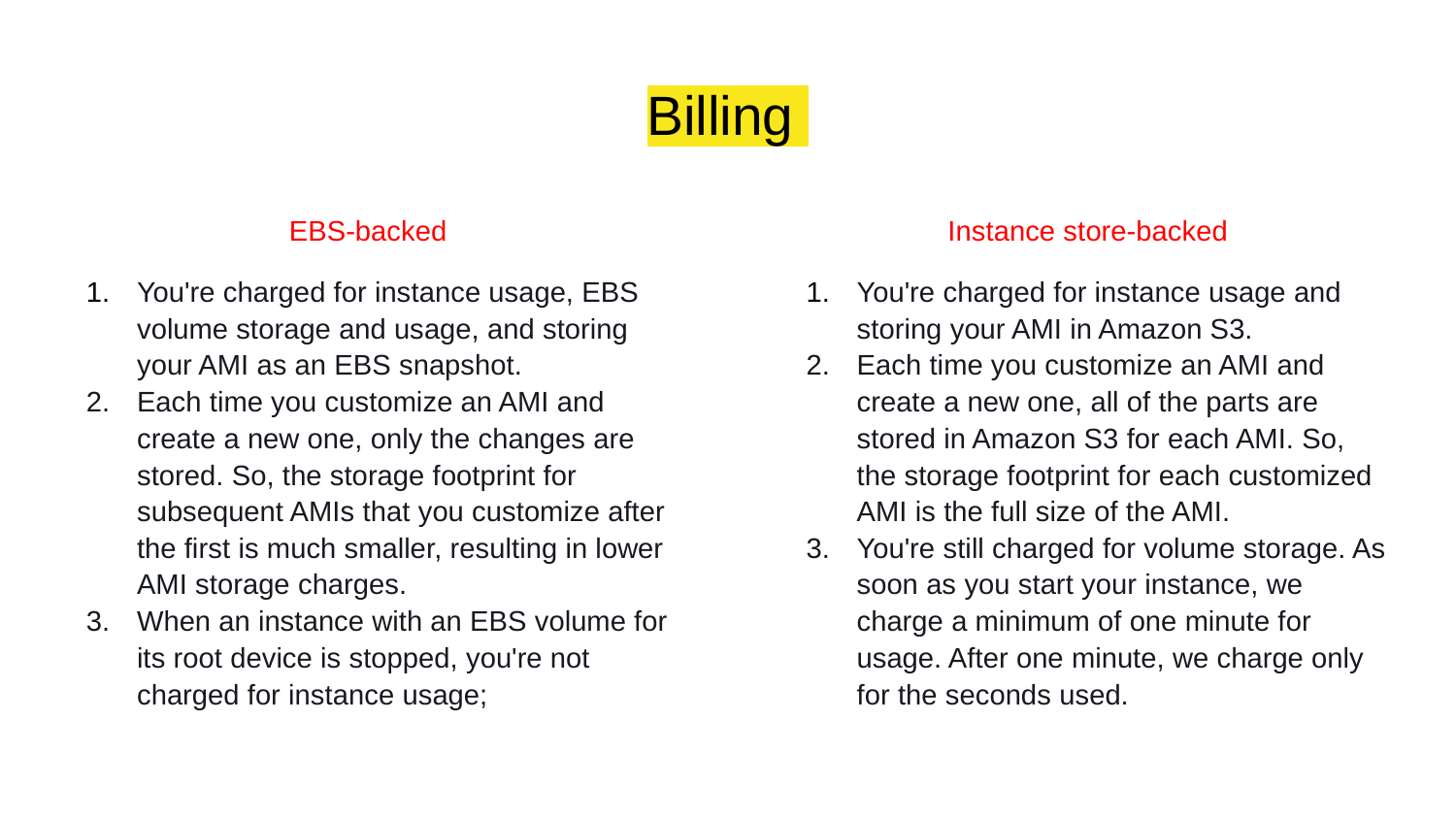

# Billing
EBS-backed
You're charged for instance usage, EBS volume storage and usage, and storing your AMI as an EBS snapshot.
Each time you customize an AMI and create a new one, only the changes are stored. So, the storage footprint for subsequent AMIs that you customize after the first is much smaller, resulting in lower AMI storage charges.
When an instance with an EBS volume for its root device is stopped, you're not charged for instance usage;
Instance store-backed
You're charged for instance usage and storing your AMI in Amazon S3.
Each time you customize an AMI and create a new one, all of the parts are stored in Amazon S3 for each AMI. So, the storage footprint for each customized AMI is the full size of the AMI.
You're still charged for volume storage. As soon as you start your instance, we charge a minimum of one minute for usage. After one minute, we charge only for the seconds used.